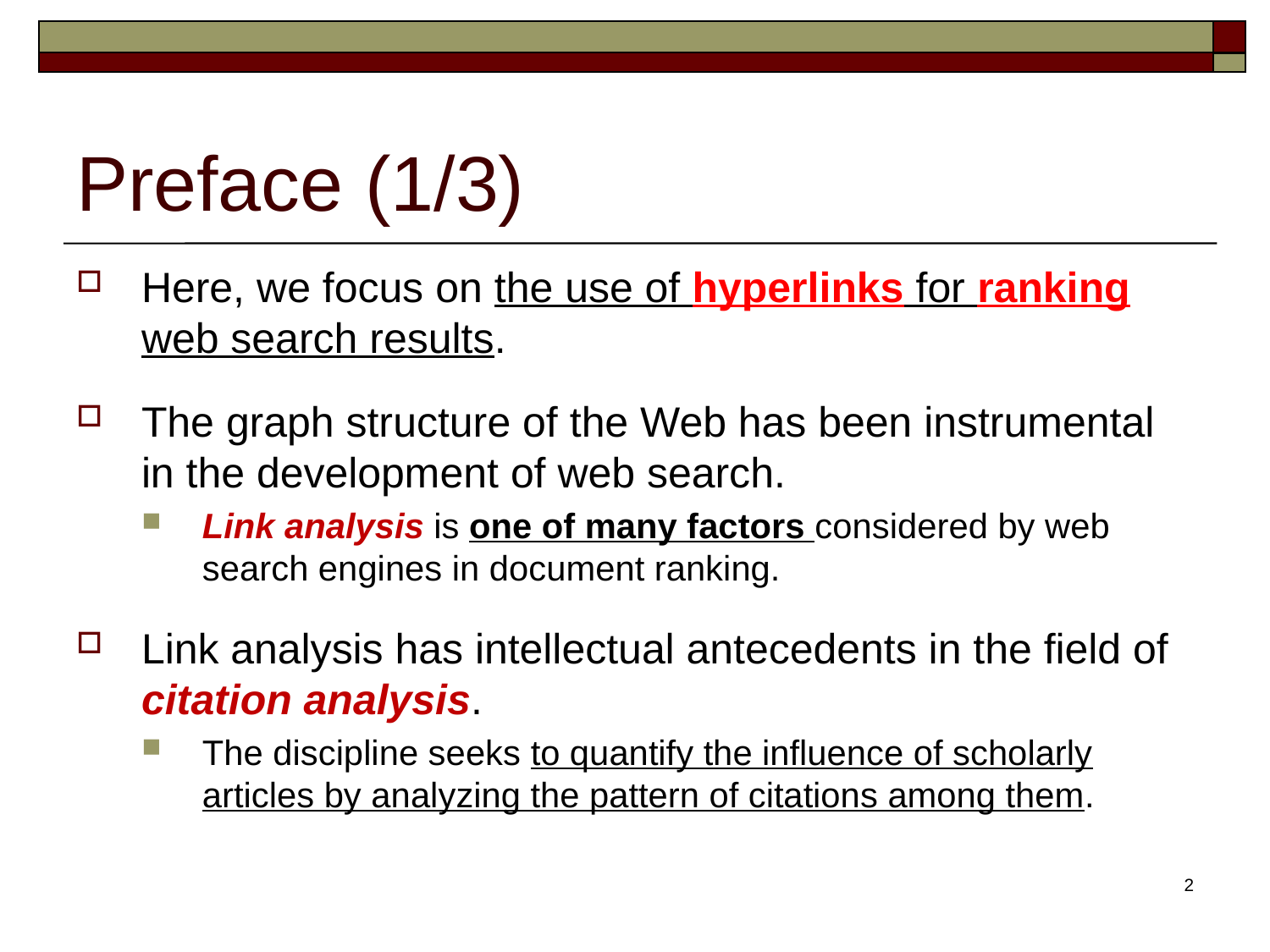

# Preface (1/3)
Here, we focus on the use of hyperlinks for ranking web search results.

The graph structure of the Web has been instrumental in the development of web search.
Link analysis is one of many factors considered by web search engines in document ranking.

Link analysis has intellectual antecedents in the field of citation analysis.
The discipline seeks to quantify the influence of scholarly articles by analyzing the pattern of citations among them.
2